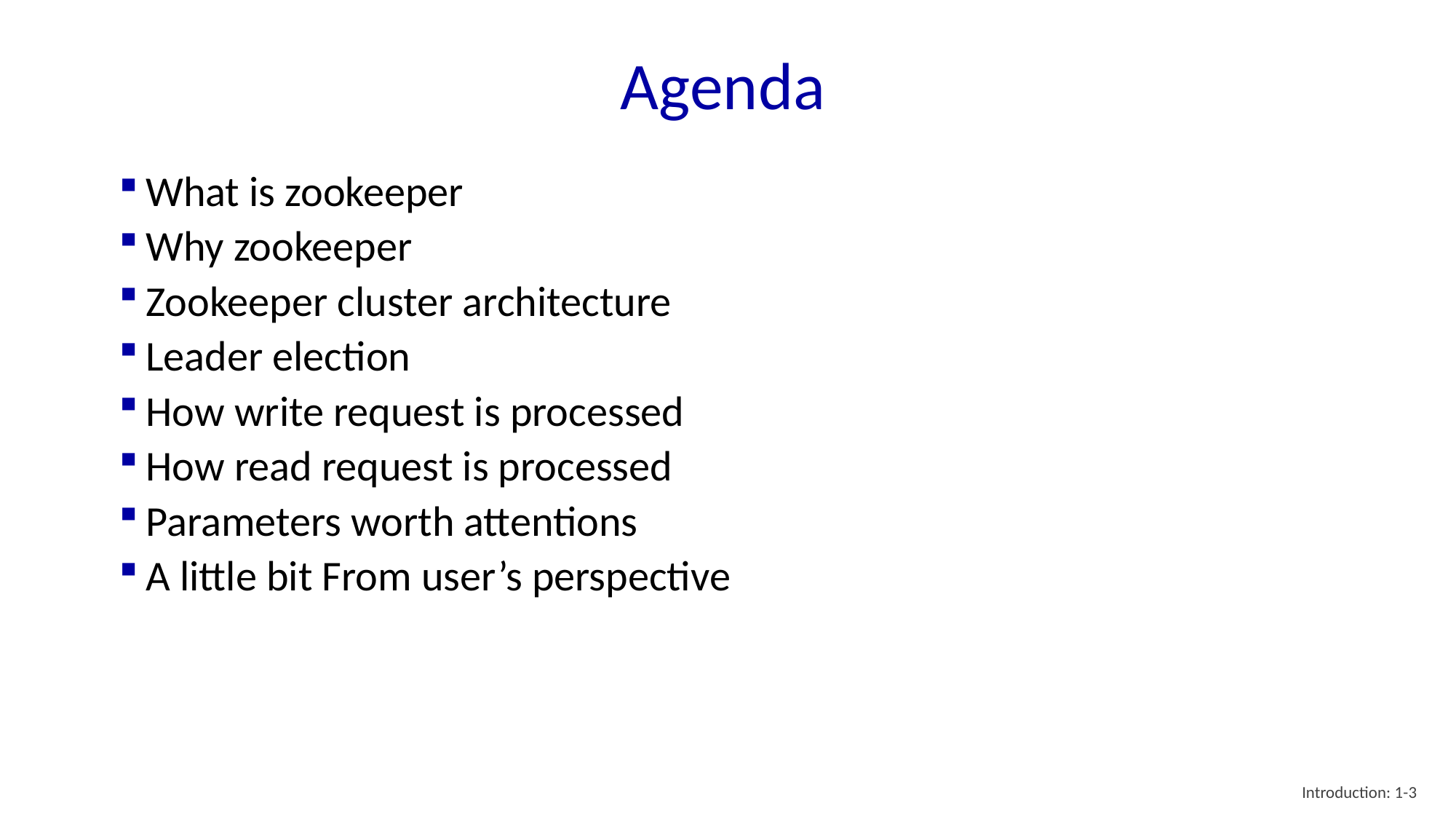

# Agenda
What is zookeeper
Why zookeeper
Zookeeper cluster architecture
Leader election
How write request is processed
How read request is processed
Parameters worth attentions
A little bit From user’s perspective
Introduction: 1-3